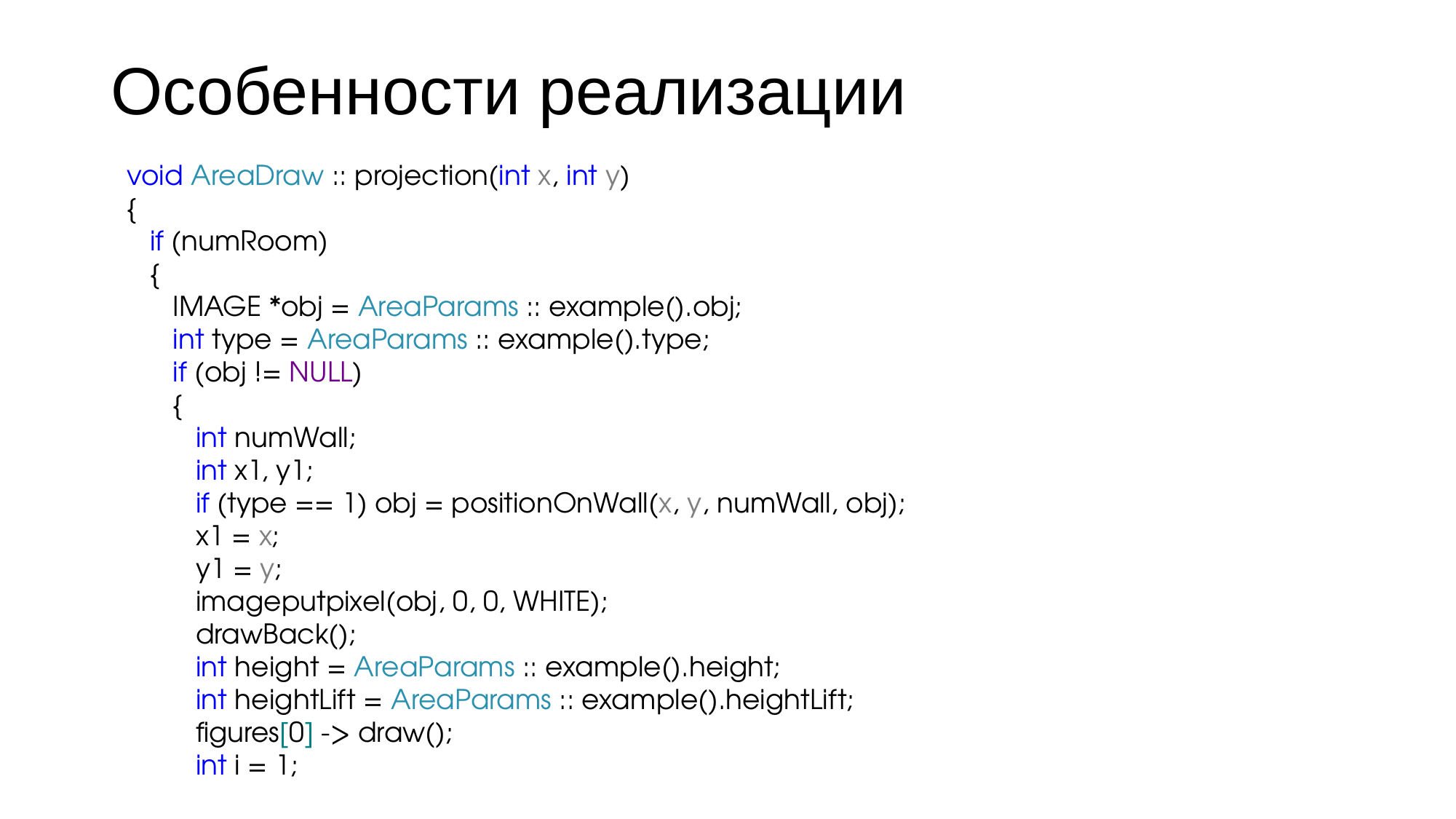

Особенности реализации
void AreaDraw :: projection(int x, int y)
{
   if (numRoom)
   {
      IMAGE *obj = AreaParams :: example().obj;
      int type = AreaParams :: example().type;
      if (obj != NULL)
      {
         int numWall;
         int x1, y1;
         if (type == 1) obj = positionOnWall(x, y, numWall, obj);
         x1 = x;
         y1 = y;
         imageputpixel(obj, 0, 0, WHITE);
         drawBack();
         int height = AreaParams :: example().height;
         int heightLift = AreaParams :: example().heightLift;
         figures[0] -> draw();
         int i = 1;